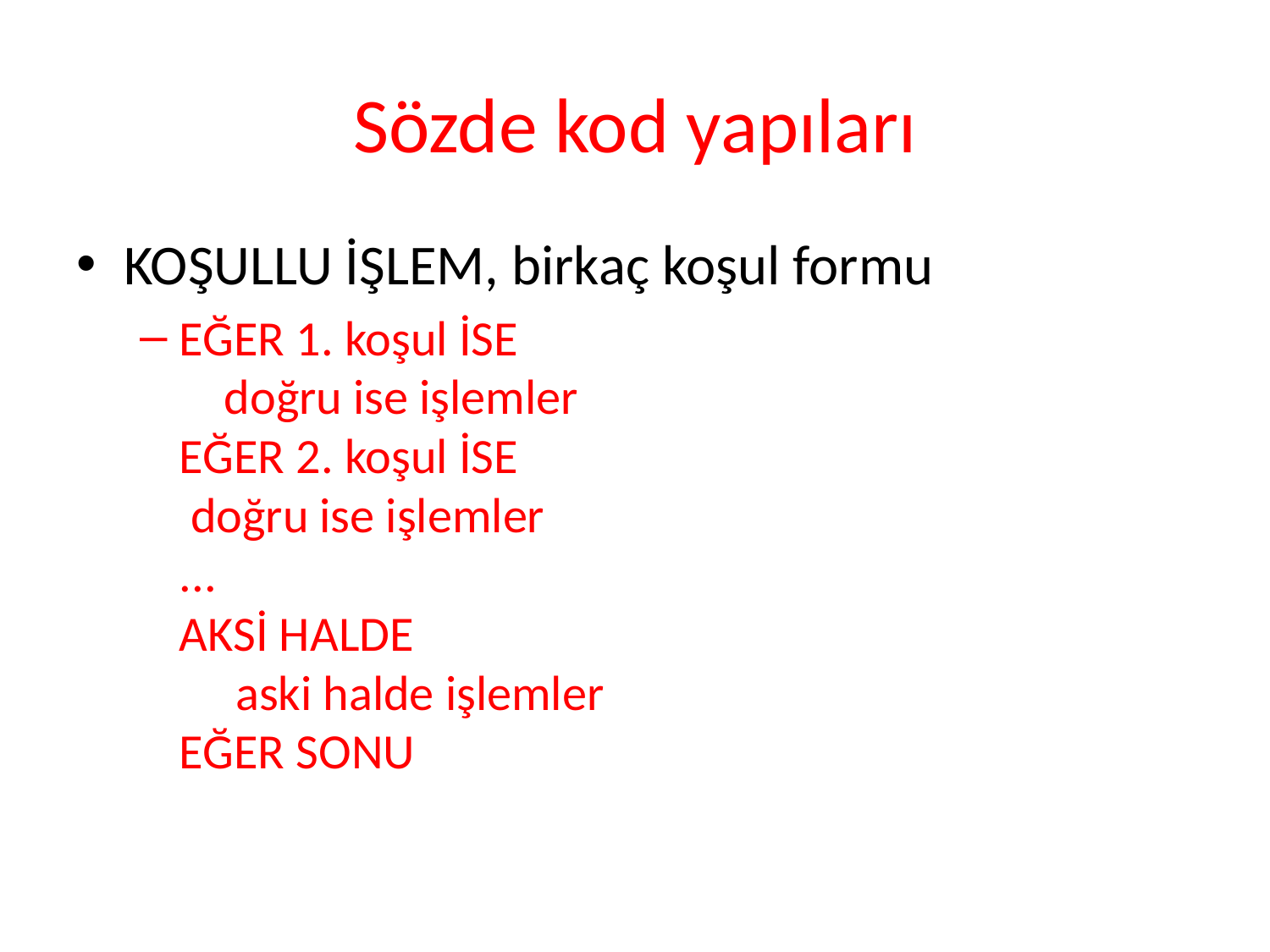

# Sözde kod yapıları
KOŞULLU İŞLEM, birkaç koşul formu
EĞER 1. koşul İSE
    doğru ise işlemler
EĞER 2. koşul İSE
 doğru ise işlemler
...
AKSİ HALDE
     aski halde işlemler
EĞER SONU